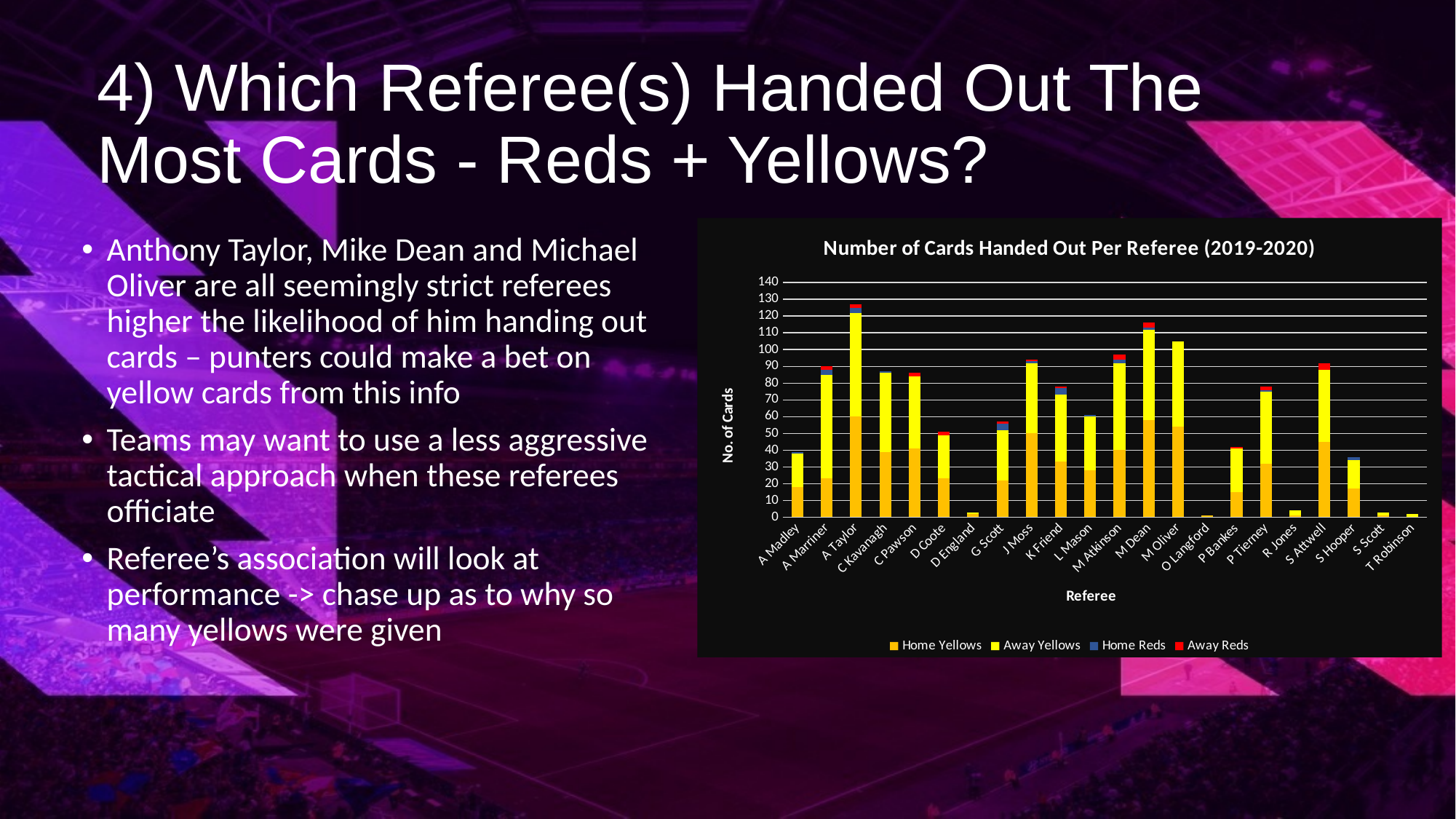

# 4) Which Referee(s) Handed Out The Most Cards - Reds + Yellows?

### Chart: Number of Cards Handed Out Per Referee (2019-2020)

| Category | Home Yellows | Away Yellows | Home Reds | Away Reds |
|---|---|---|---|---|
| A Madley | 18.0 | 20.0 | 1.0 | 0.0 |
| A Marriner | 23.0 | 62.0 | 3.0 | 2.0 |
| A Taylor | 60.0 | 62.0 | 3.0 | 2.0 |
| C Kavanagh | 39.0 | 47.0 | 1.0 | 0.0 |
| C Pawson | 41.0 | 43.0 | 0.0 | 2.0 |
| D Coote | 23.0 | 26.0 | 0.0 | 2.0 |
| D England | 2.0 | 1.0 | 0.0 | 0.0 |
| G Scott | 22.0 | 30.0 | 4.0 | 1.0 |
| J Moss | 50.0 | 42.0 | 1.0 | 1.0 |
| K Friend | 33.0 | 40.0 | 4.0 | 1.0 |
| L Mason | 28.0 | 32.0 | 1.0 | 0.0 |
| M Atkinson | 40.0 | 52.0 | 2.0 | 3.0 |
| M Dean | 58.0 | 54.0 | 1.0 | 3.0 |
| M Oliver | 54.0 | 51.0 | 0.0 | 0.0 |
| O Langford | 1.0 | 0.0 | 0.0 | 0.0 |
| P Bankes | 15.0 | 26.0 | 0.0 | 1.0 |
| P Tierney | 32.0 | 43.0 | 1.0 | 2.0 |
| R Jones | 1.0 | 3.0 | 0.0 | 0.0 |
| S Attwell | 45.0 | 43.0 | 0.0 | 4.0 |
| S Hooper | 17.0 | 17.0 | 2.0 | 0.0 |
| S Scott | 1.0 | 2.0 | 0.0 | 0.0 |
| T Robinson | 0.0 | 2.0 | 0.0 | 0.0 |
Anthony Taylor, Mike Dean and Michael Oliver are all seemingly strict referees higher the likelihood of him handing out cards – punters could make a bet on yellow cards from this info
Teams may want to use a less aggressive tactical approach when these referees officiate
Referee’s association will look at performance -> chase up as to why so many yellows were given